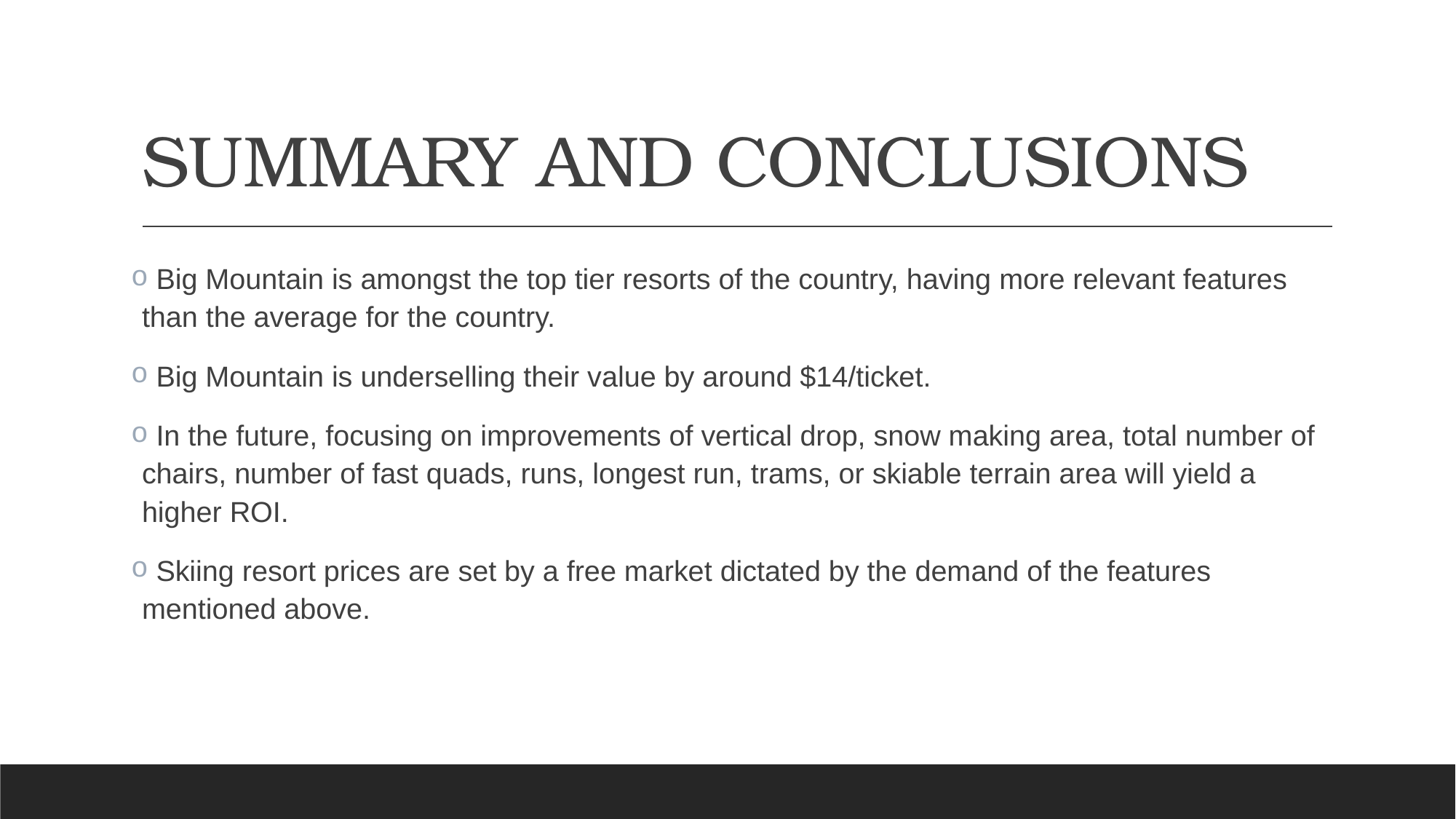

# SUMMARY AND CONCLUSIONS
 Big Mountain is amongst the top tier resorts of the country, having more relevant features than the average for the country.
 Big Mountain is underselling their value by around $14/ticket.
 In the future, focusing on improvements of vertical drop, snow making area, total number of chairs, number of fast quads, runs, longest run, trams, or skiable terrain area will yield a higher ROI.
 Skiing resort prices are set by a free market dictated by the demand of the features mentioned above.